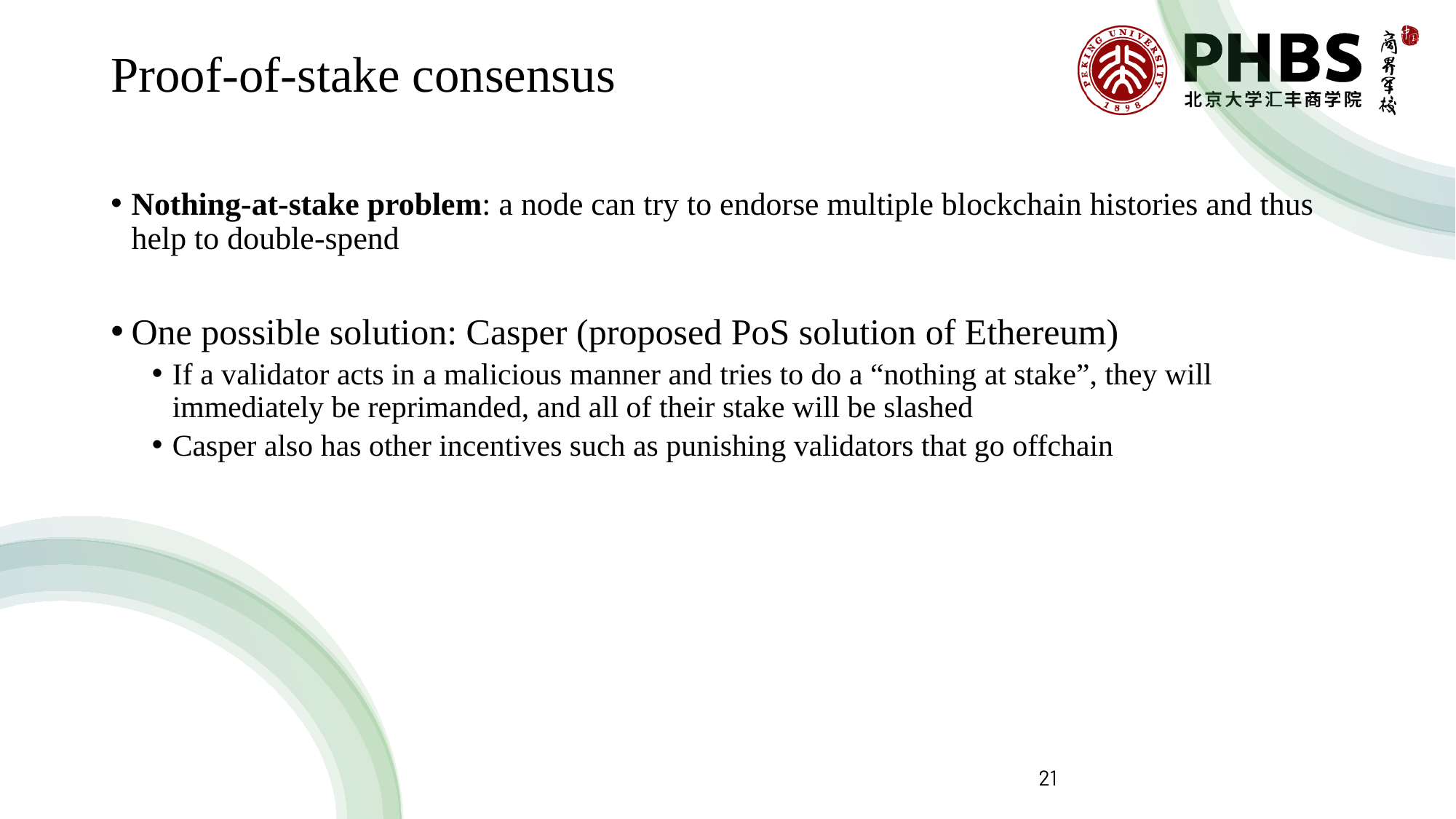

# Proof-of-stake consensus
Nothing-at-stake problem: a node can try to endorse multiple blockchain histories and thus help to double-spend

One possible solution: Casper (proposed PoS solution of Ethereum)
If a validator acts in a malicious manner and tries to do a “nothing at stake”, they will immediately be reprimanded, and all of their stake will be slashed
Casper also has other incentives such as punishing validators that go offchain
21